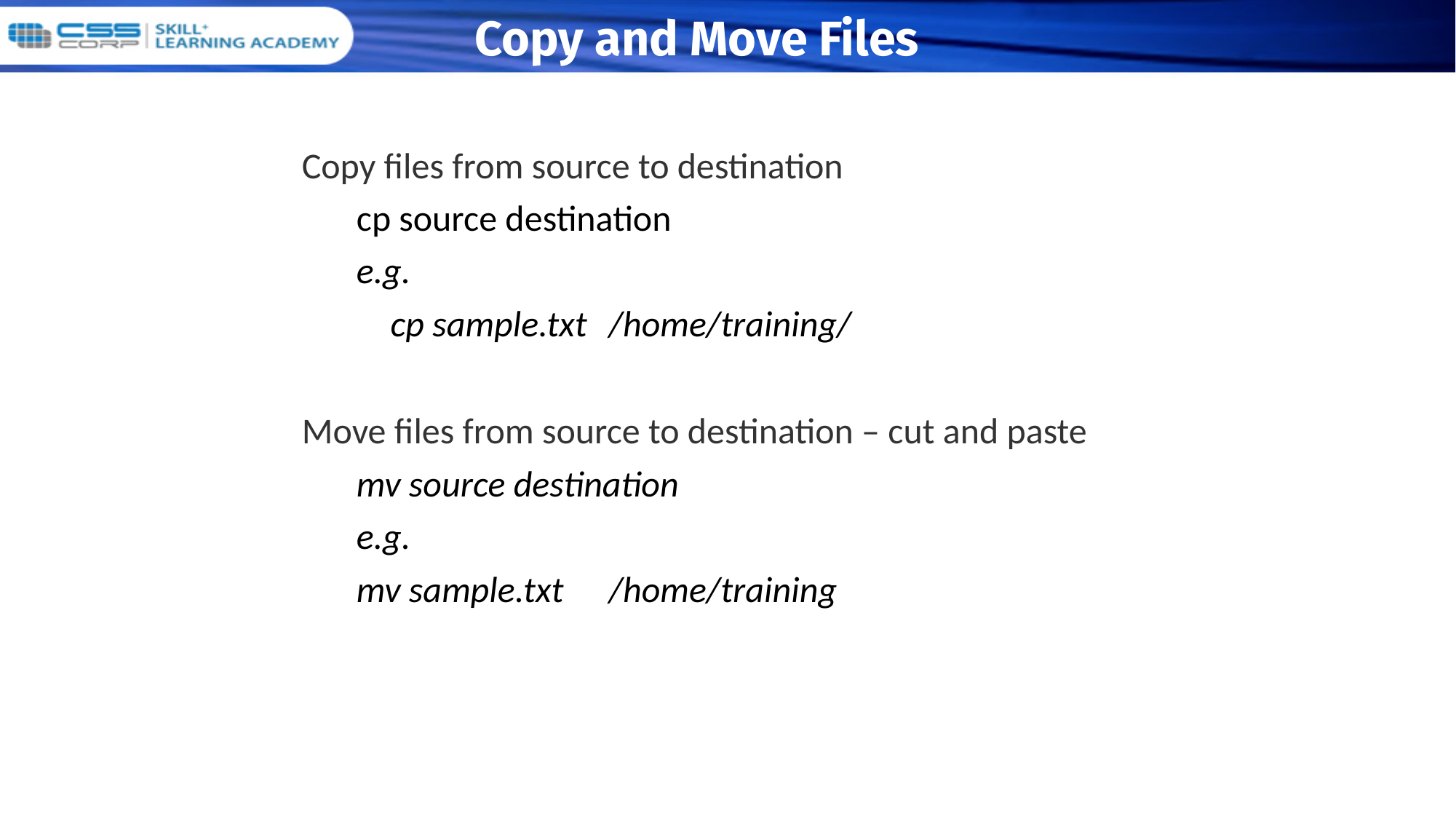

Copy and Move Files
Copy files from source to destination
cp source destination
e.g.
	cp sample.txt	/home/training/

Move files from source to destination – cut and paste
mv source destination
e.g.
mv sample.txt	/home/training